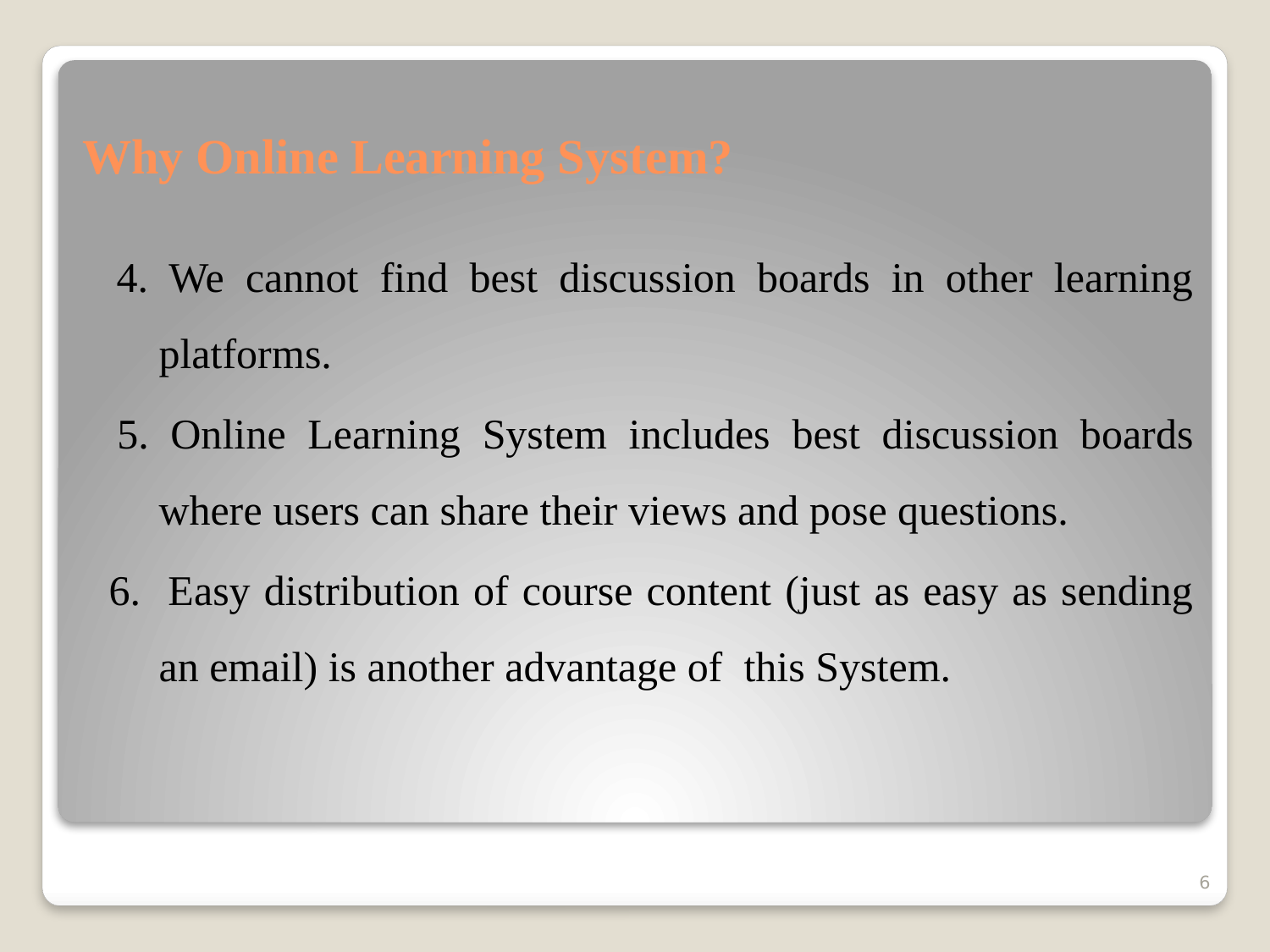

# Why Online Learning System?
 4. We cannot find best discussion boards in other learning platforms.
 5. Online Learning System includes best discussion boards where users can share their views and pose questions.
 6.  Easy distribution of course content (just as easy as sending an email) is another advantage of  this System.
6